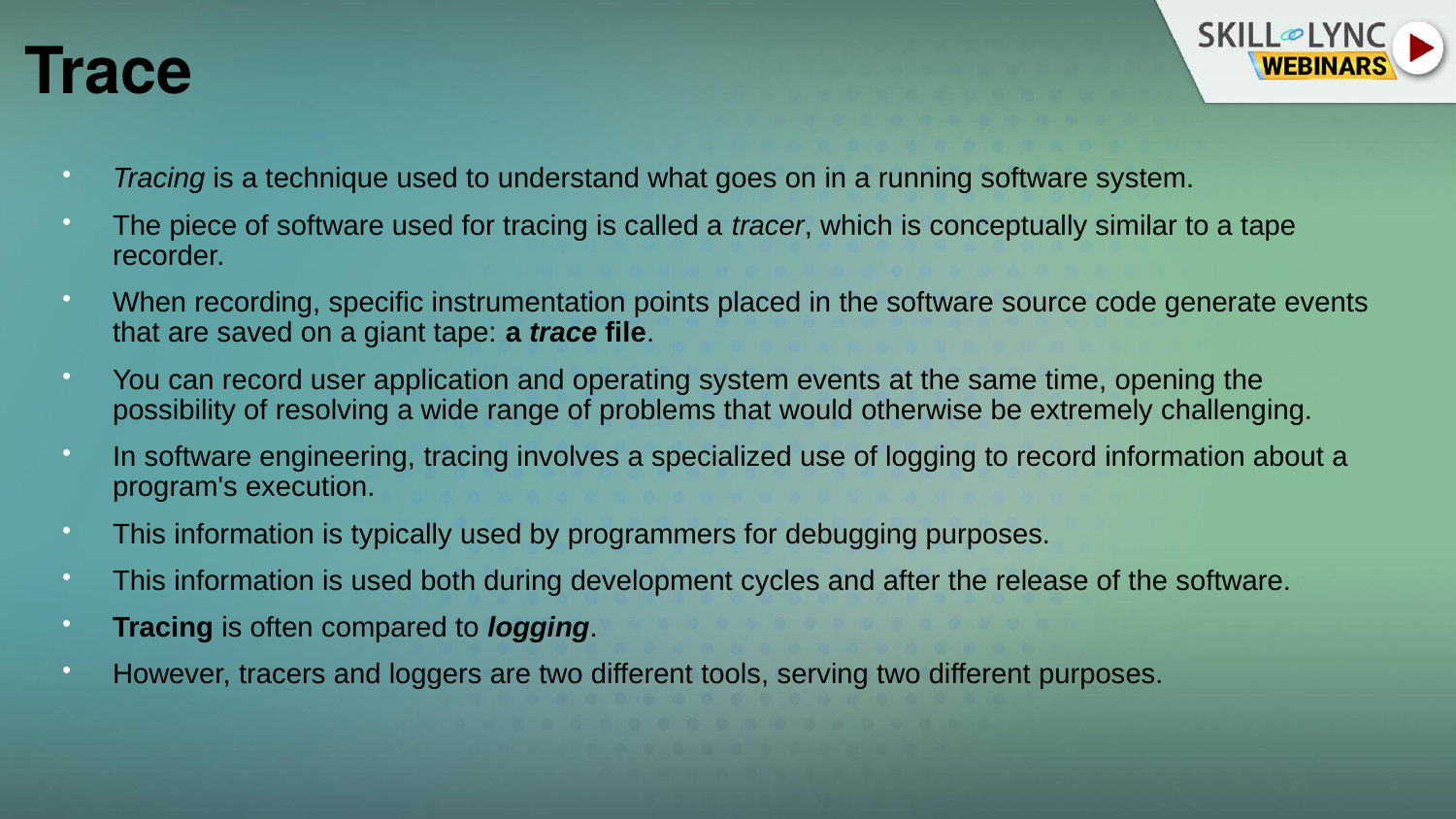

# Trace
Tracing is a technique used to understand what goes on in a running software system.
The piece of software used for tracing is called a tracer, which is conceptually similar to a tape recorder.
When recording, specific instrumentation points placed in the software source code generate events that are saved on a giant tape: a trace file.
You can record user application and operating system events at the same time, opening the possibility of resolving a wide range of problems that would otherwise be extremely challenging.
In software engineering, tracing involves a specialized use of logging to record information about a program's execution.
This information is typically used by programmers for debugging purposes.
This information is used both during development cycles and after the release of the software.
Tracing is often compared to logging.
However, tracers and loggers are two different tools, serving two different purposes.